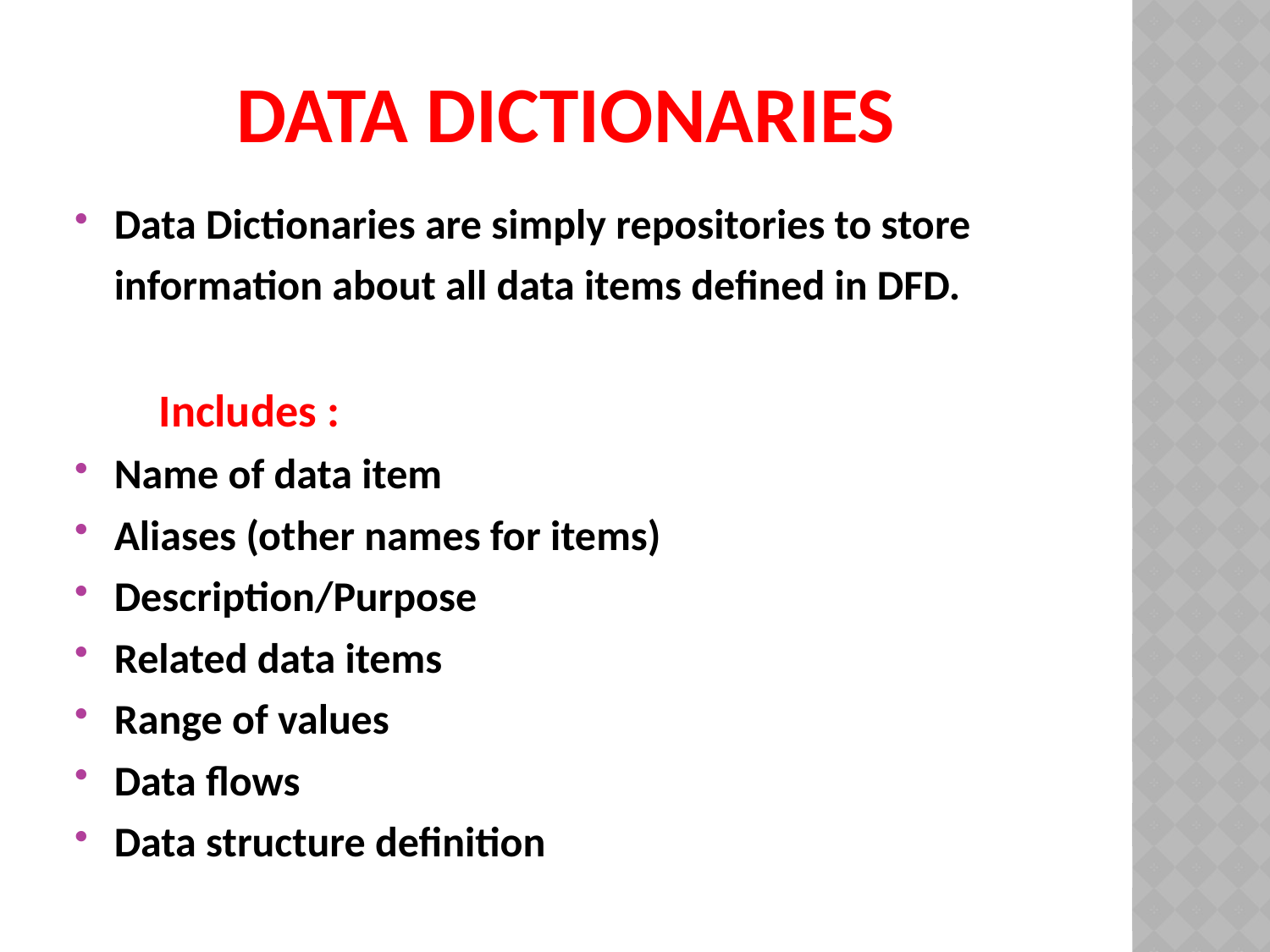

# Data Dictionaries
Data Dictionaries are simply repositories to store
    information about all data items defined in DFD.

        Includes :
Name of data item
Aliases (other names for items)
Description/Purpose
Related data items
Range of values
Data flows
Data structure definition